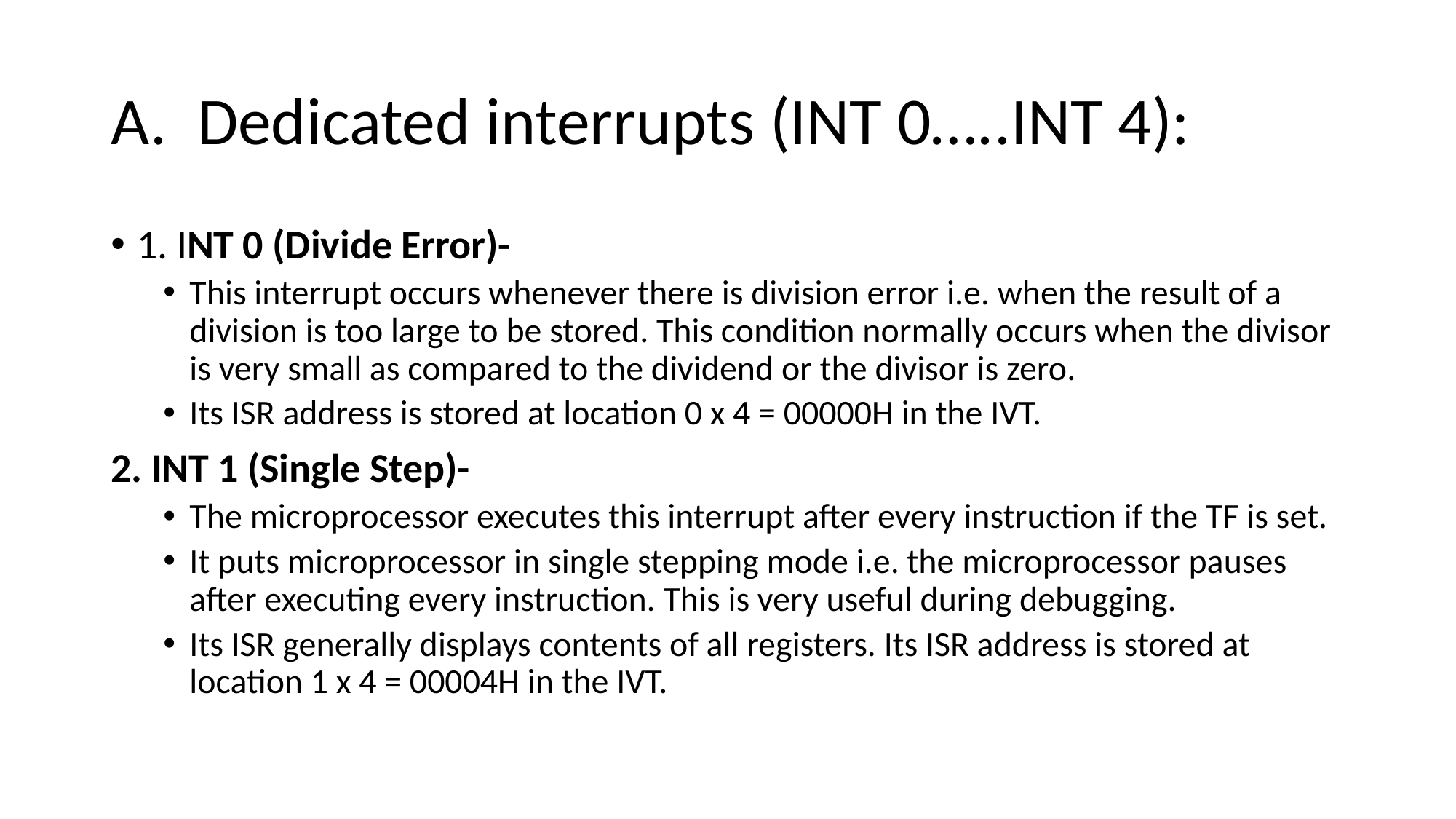

# A.  Dedicated interrupts (INT 0…..INT 4):
1. INT 0 (Divide Error)-
This interrupt occurs whenever there is division error i.e. when the result of a division is too large to be stored. This condition normally occurs when the divisor is very small as compared to the dividend or the divisor is zero.
Its ISR address is stored at location 0 x 4 = 00000H in the IVT.
2. INT 1 (Single Step)-
The microprocessor executes this interrupt after every instruction if the TF is set.
It puts microprocessor in single stepping mode i.e. the microprocessor pauses after executing every instruction. This is very useful during debugging.
Its ISR generally displays contents of all registers. Its ISR address is stored at location 1 x 4 = 00004H in the IVT.